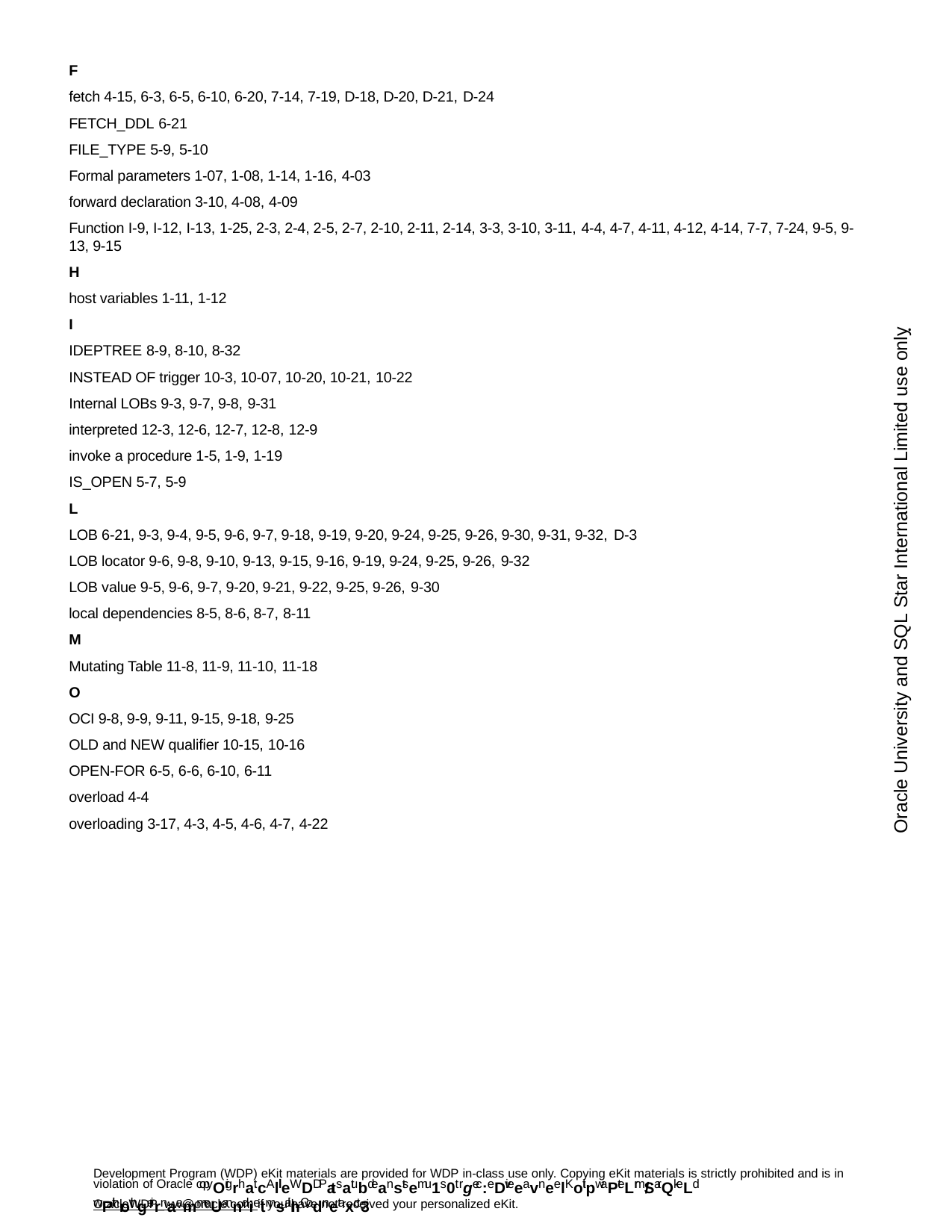

F
fetch 4-15, 6-3, 6-5, 6-10, 6-20, 7-14, 7-19, D-18, D-20, D-21, D-24
FETCH_DDL 6-21
FILE_TYPE 5-9, 5-10
Formal parameters 1-07, 1-08, 1-14, 1-16, 4-03
forward declaration 3-10, 4-08, 4-09
Function I-9, I-12, I-13, 1-25, 2-3, 2-4, 2-5, 2-7, 2-10, 2-11, 2-14, 3-3, 3-10, 3-11, 4-4, 4-7, 4-11, 4-12, 4-14, 7-7, 7-24, 9-5, 9-
13, 9-15
H
host variables 1-11, 1-12
I
IDEPTREE 8-9, 8-10, 8-32
INSTEAD OF trigger 10-3, 10-07, 10-20, 10-21, 10-22
Internal LOBs 9-3, 9-7, 9-8, 9-31
interpreted 12-3, 12-6, 12-7, 12-8, 12-9
invoke a procedure 1-5, 1-9, 1-19
IS_OPEN 5-7, 5-9
L
LOB 6-21, 9-3, 9-4, 9-5, 9-6, 9-7, 9-18, 9-19, 9-20, 9-24, 9-25, 9-26, 9-30, 9-31, 9-32, D-3
LOB locator 9-6, 9-8, 9-10, 9-13, 9-15, 9-16, 9-19, 9-24, 9-25, 9-26, 9-32
LOB value 9-5, 9-6, 9-7, 9-20, 9-21, 9-22, 9-25, 9-26, 9-30
local dependencies 8-5, 8-6, 8-7, 8-11
M
Mutating Table 11-8, 11-9, 11-10, 11-18
O
OCI 9-8, 9-9, 9-11, 9-15, 9-18, 9-25
OLD and NEW qualifier 10-15, 10-16
OPEN-FOR 6-5, 6-6, 6-10, 6-11
overload 4-4
overloading 3-17, 4-3, 4-5, 4-6, 4-7, 4-22
Oracle University and SQL Star International Limited use onlyฺ
Development Program (WDP) eKit materials are provided for WDP in-class use only. Copying eKit materials is strictly prohibited and is in
violation of Oracle copyOrigrhat.cAllleWDDPatsatubdeanstsemu1s0t rgec:eDiveeavneelKoitpwaPteLrm/SarQkeLd wPithrothgeirrnaammeUanndietmsail.InCodnetaxct-3
OracleWDP_ww@oracle.com if you have not received your personalized eKit.